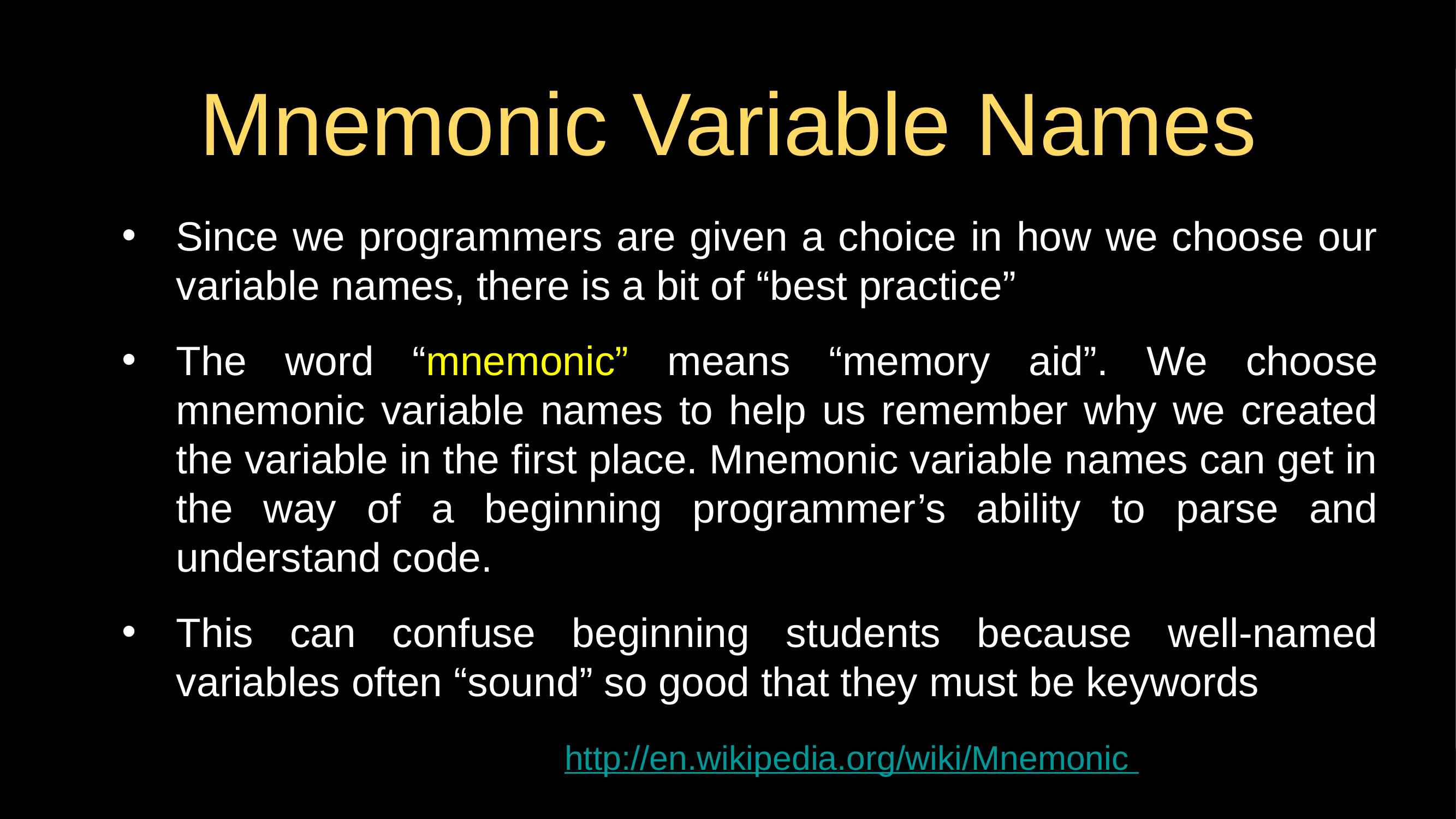

# Mnemonic Variable Names
Since we programmers are given a choice in how we choose our variable names, there is a bit of “best practice”
The word “mnemonic” means “memory aid”. We choose mnemonic variable names to help us remember why we created the variable in the first place. Mnemonic variable names can get in the way of a beginning programmer’s ability to parse and understand code.
This can confuse beginning students because well-named variables often “sound” so good that they must be keywords
http://en.wikipedia.org/wiki/Mnemonic